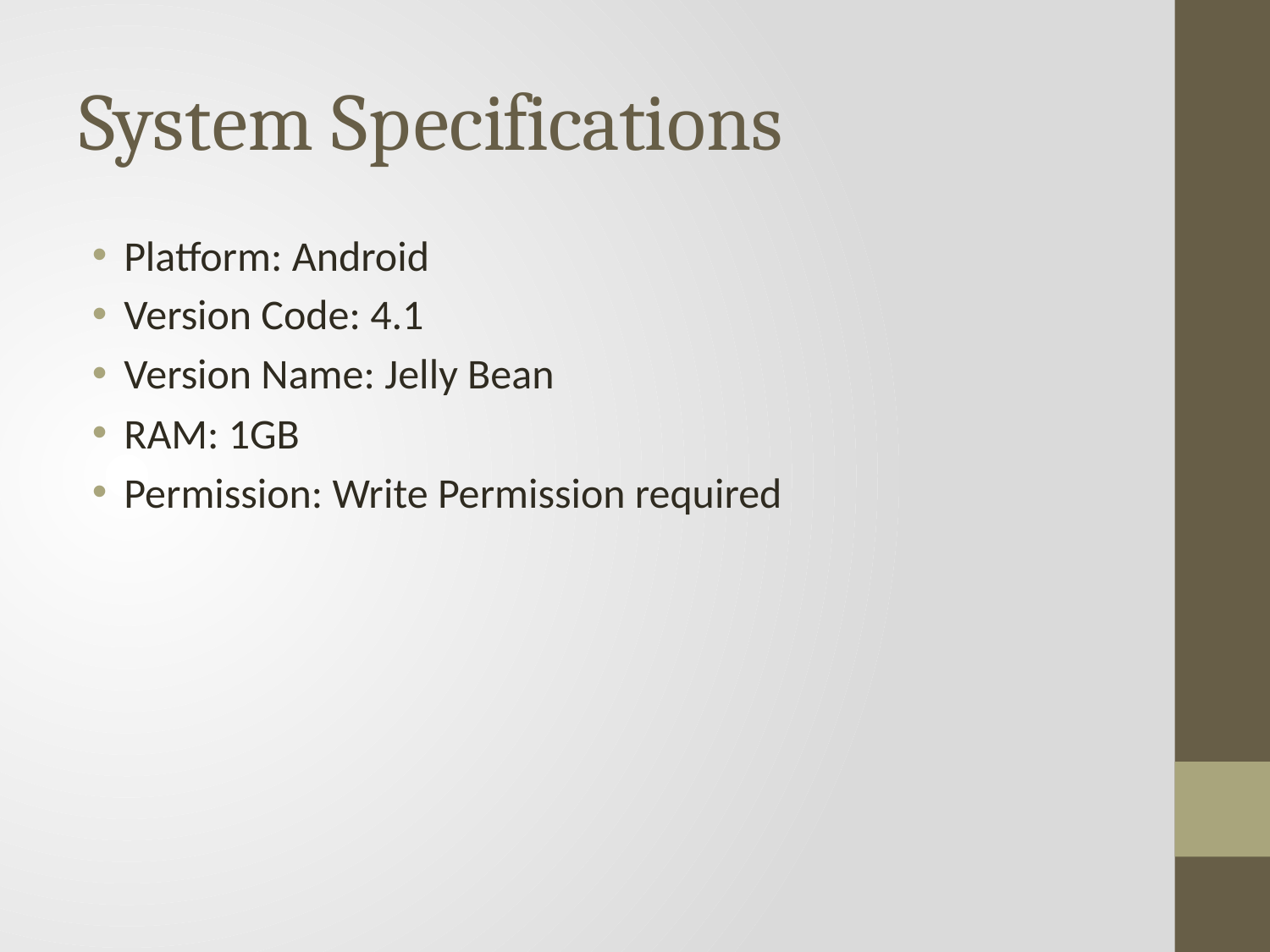

# System Specifications
Platform: Android
Version Code: 4.1
Version Name: Jelly Bean
RAM: 1GB
Permission: Write Permission required